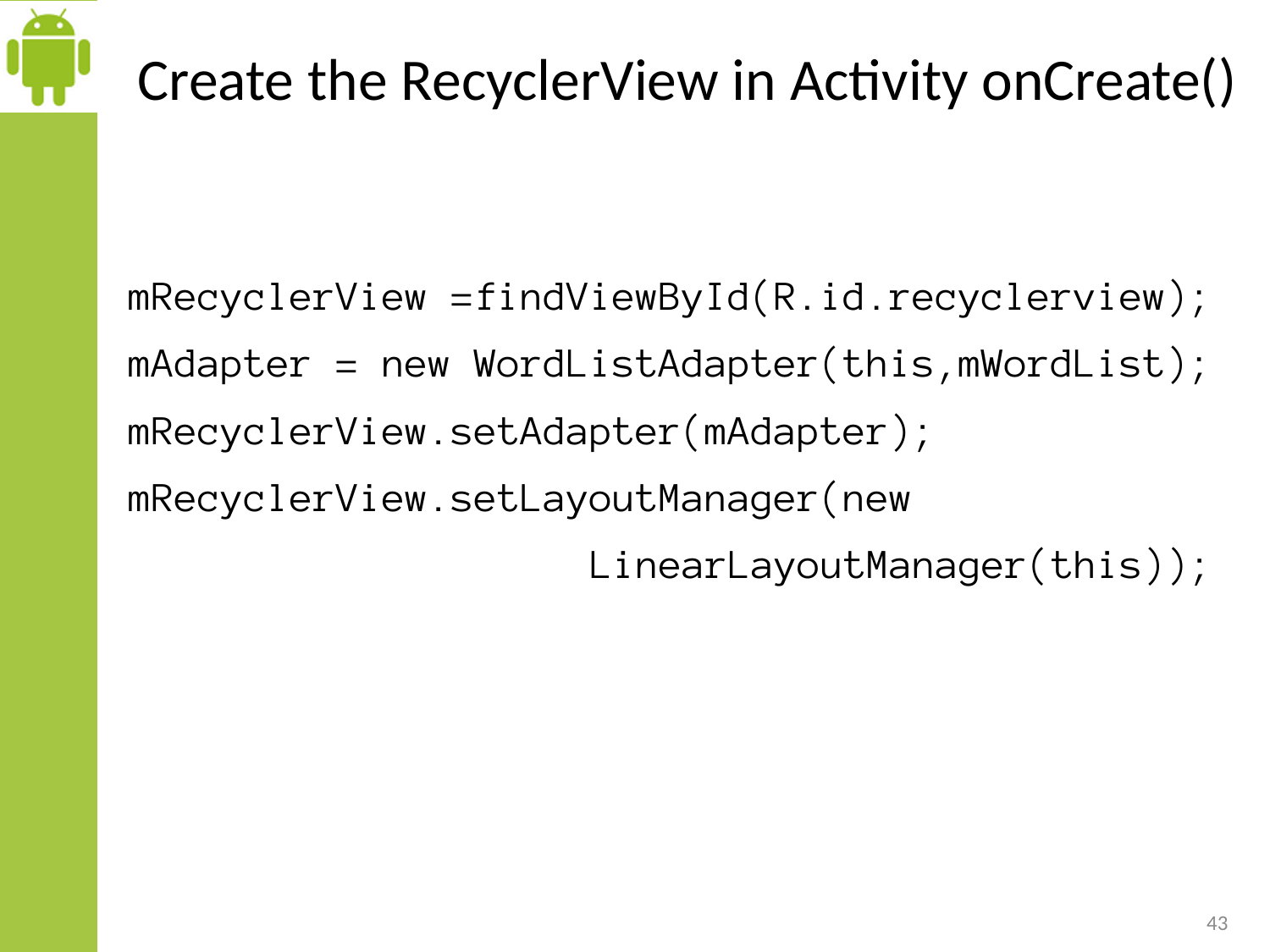

# Create the RecyclerView in Activity onCreate()
mRecyclerView =findViewById(R.id.recyclerview);
mAdapter = new WordListAdapter(this,mWordList);
mRecyclerView.setAdapter(mAdapter);
mRecyclerView.setLayoutManager(new
                    LinearLayoutManager(this));

43